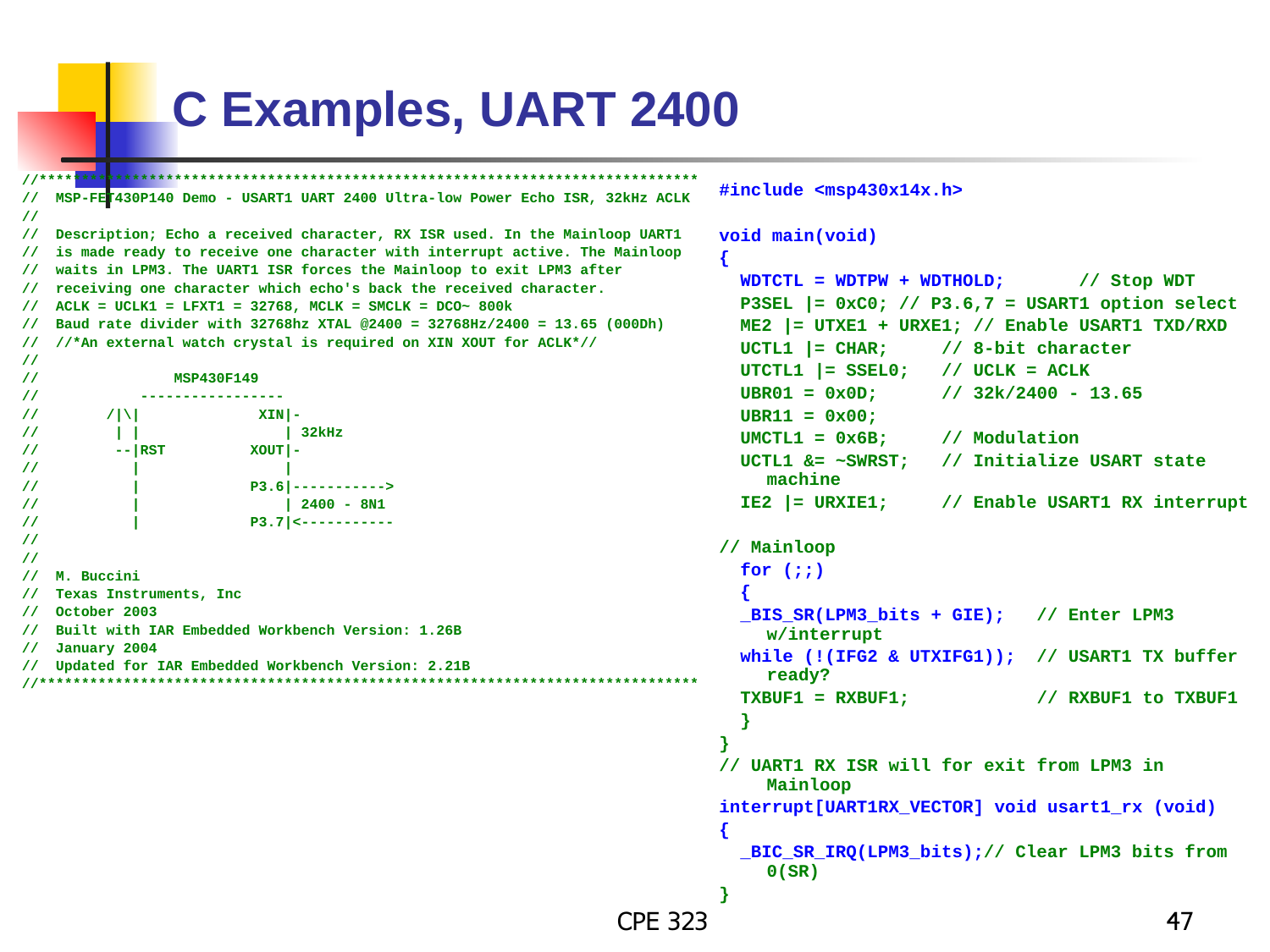

# C Examples, UART 2400
//******************************************************************************
//  MSP-FET430P140 Demo - USART1 UART 2400 Ultra-low Power Echo ISR, 32kHz ACLK
//
//  Description; Echo a received character, RX ISR used. In the Mainloop UART1
//  is made ready to receive one character with interrupt active. The Mainloop
//  waits in LPM3. The UART1 ISR forces the Mainloop to exit LPM3 after
//  receiving one character which echo's back the received character.
//  ACLK = UCLK1 = LFXT1 = 32768, MCLK = SMCLK = DCO~ 800k
//  Baud rate divider with 32768hz XTAL @2400 = 32768Hz/2400 = 13.65 (000Dh)
//  //*An external watch crystal is required on XIN XOUT for ACLK*//
//
//                MSP430F149
//            -----------------
//        /|\|              XIN|-
//         | |                 | 32kHz
//         --|RST          XOUT|-
//           |                 |
//           |             P3.6|----------->
//           |                 | 2400 - 8N1
//           |             P3.7|<-----------
//
//
//  M. Buccini
//  Texas Instruments, Inc
//  October 2003
//  Built with IAR Embedded Workbench Version: 1.26B
//  January 2004
//  Updated for IAR Embedded Workbench Version: 2.21B
//******************************************************************************
#include <msp430x14x.h>

void main(void)
{
  WDTCTL = WDTPW + WDTHOLD;       // Stop WDT
  P3SEL |= 0xC0; // P3.6,7 = USART1 option select
  ME2 |= UTXE1 + URXE1; // Enable USART1 TXD/RXD
  UCTL1 |= CHAR;     // 8-bit character
  UTCTL1 |= SSEL0;   // UCLK = ACLK
  UBR01 = 0x0D;      // 32k/2400 - 13.65
  UBR11 = 0x00;
  UMCTL1 = 0x6B;     // Modulation
  UCTL1 &= ~SWRST;   // Initialize USART state machine
  IE2 |= URXIE1;     // Enable USART1 RX interrupt

// Mainloop
  for (;;)
  {
  _BIS_SR(LPM3_bits + GIE);   // Enter LPM3 w/interrupt
  while (!(IFG2 & UTXIFG1));  // USART1 TX buffer ready?
  TXBUF1 = RXBUF1;            // RXBUF1 to TXBUF1
  }
}
// UART1 RX ISR will for exit from LPM3 in Mainloop
interrupt[UART1RX_VECTOR] void usart1_rx (void)
{
  _BIC_SR_IRQ(LPM3_bits);// Clear LPM3 bits from 0(SR)
}
CPE 323
47